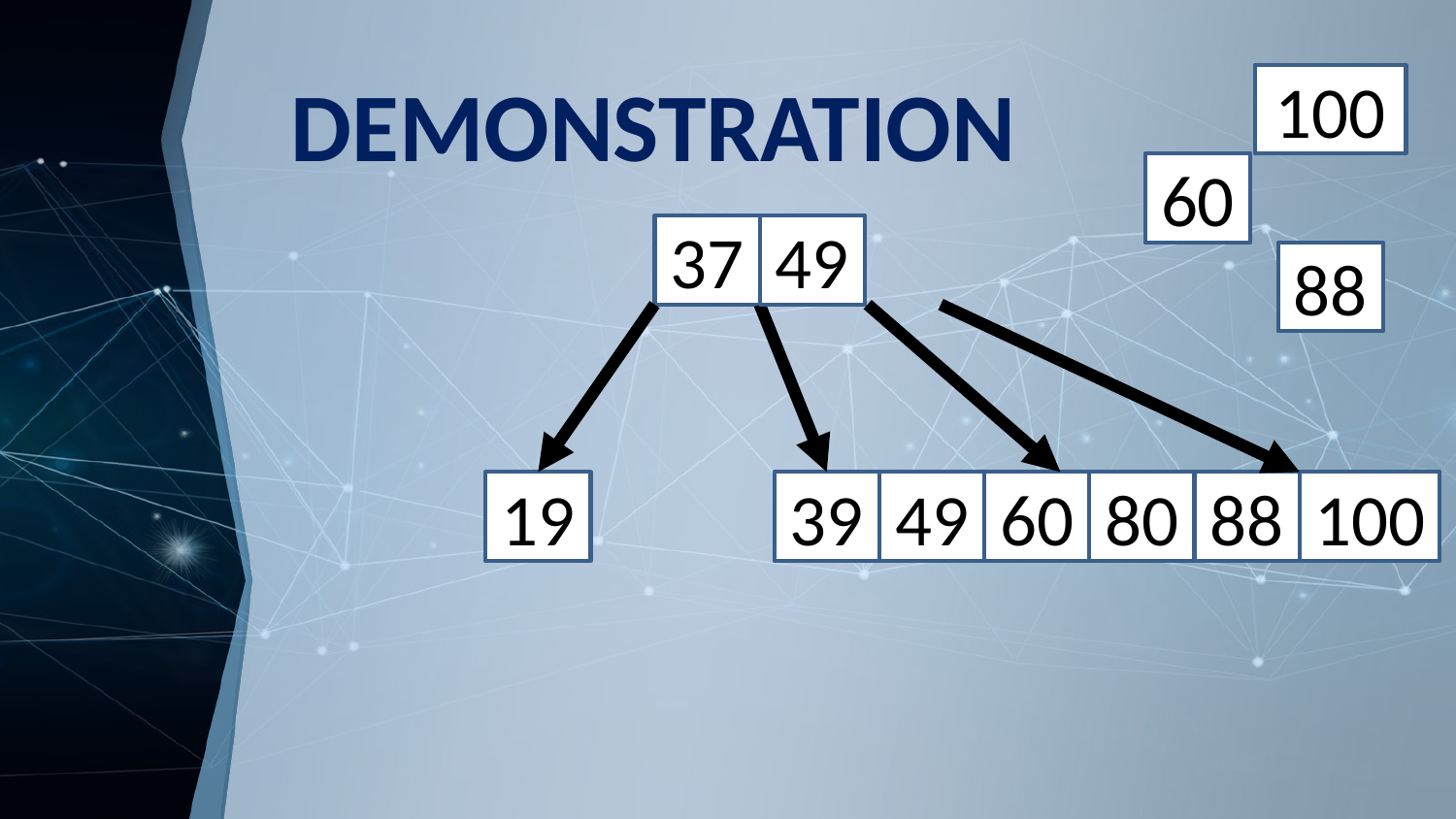

# DEMONSTRATION
100
60
49
37
88
100
39
49
80
60
80
88
19